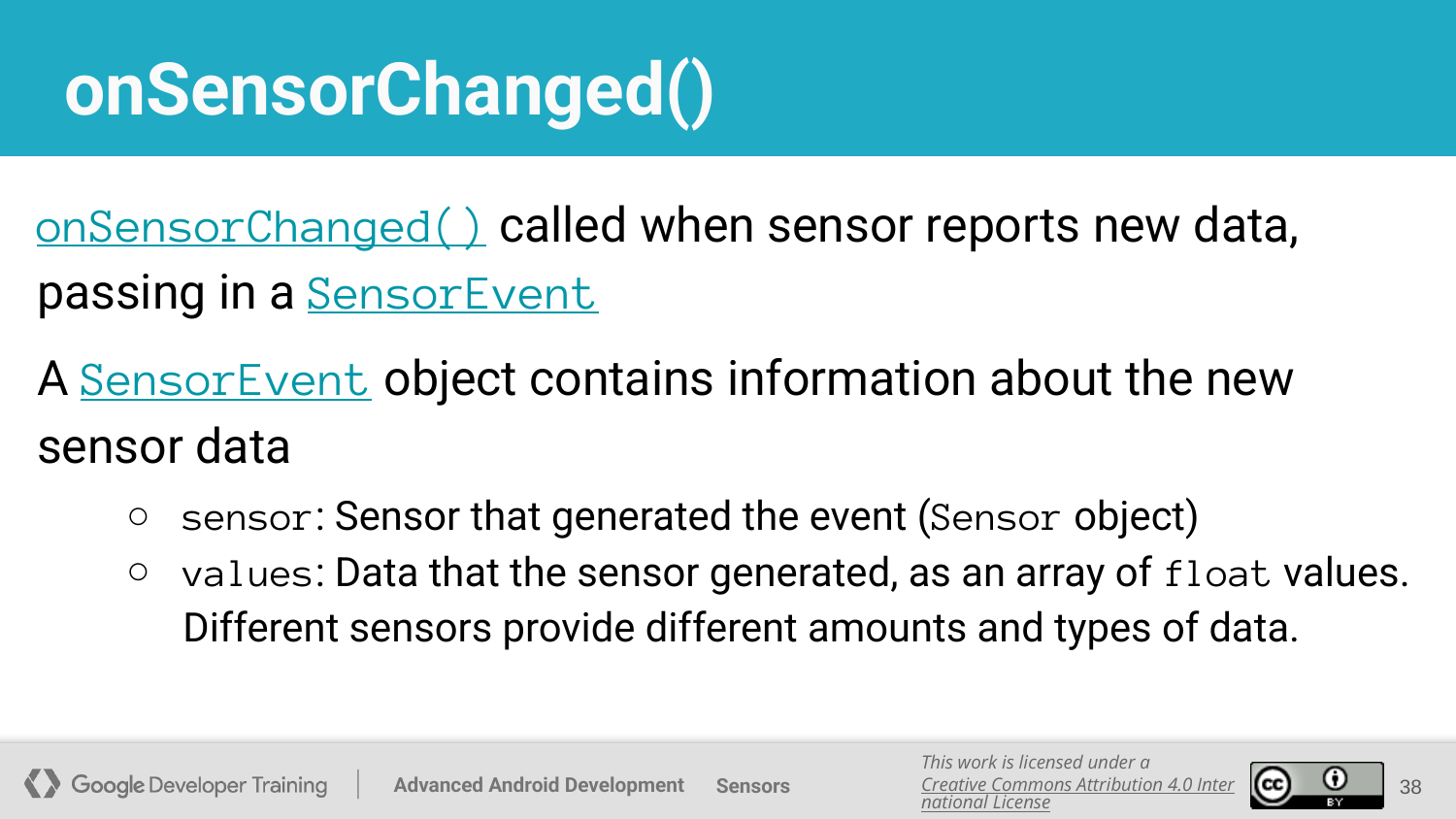

# onSensorChanged()
onSensorChanged() called when sensor reports new data, passing in a SensorEvent
A SensorEvent object contains information about the new sensor data
sensor: Sensor that generated the event (Sensor object)
values: Data that the sensor generated, as an array of float values. Different sensors provide different amounts and types of data.

38